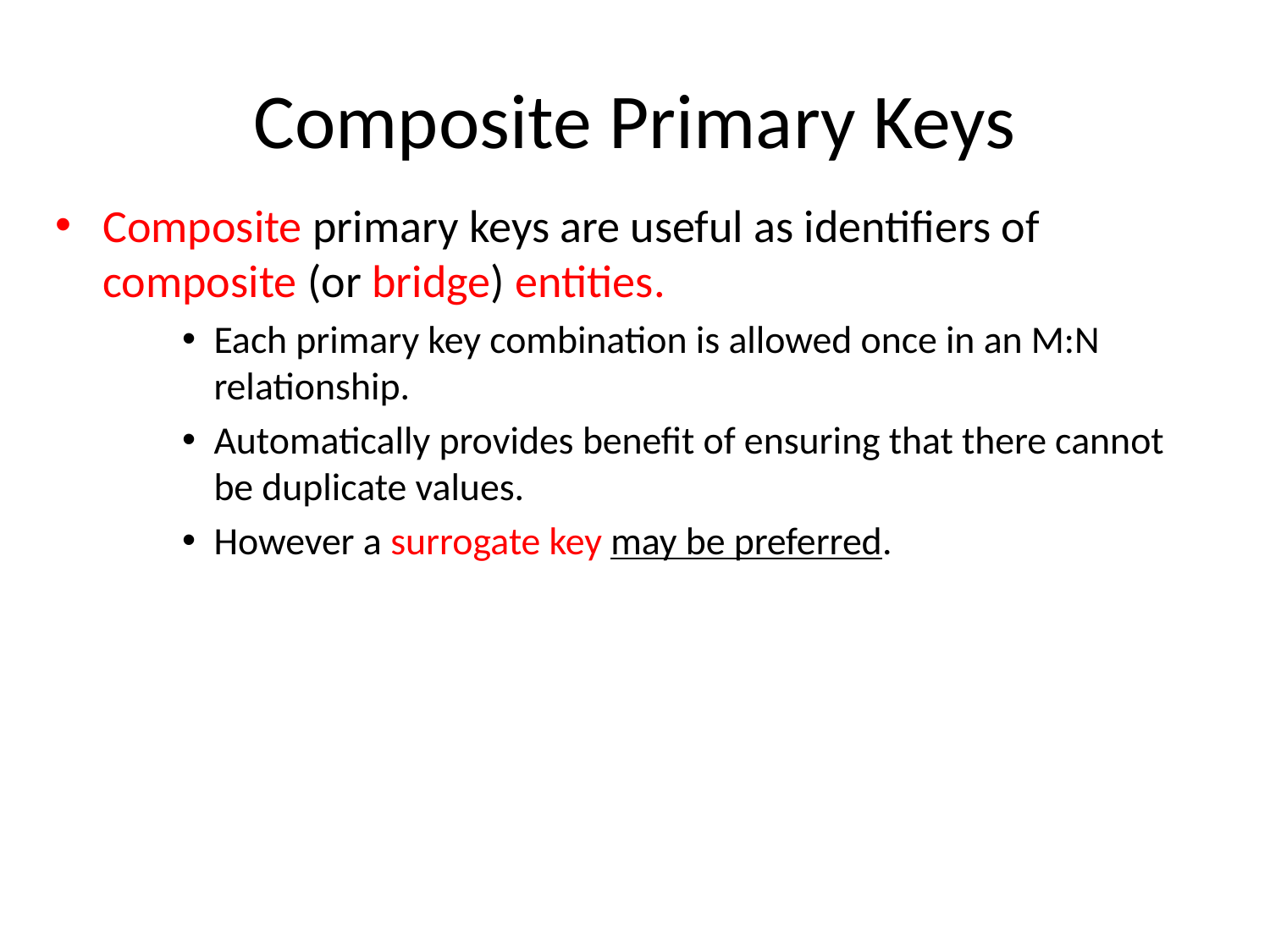

# Composite Primary Keys
Composite primary keys are useful as identifiers of composite (or bridge) entities.
Each primary key combination is allowed once in an M:N relationship.
Automatically provides benefit of ensuring that there cannot be duplicate values.
However a surrogate key may be preferred.